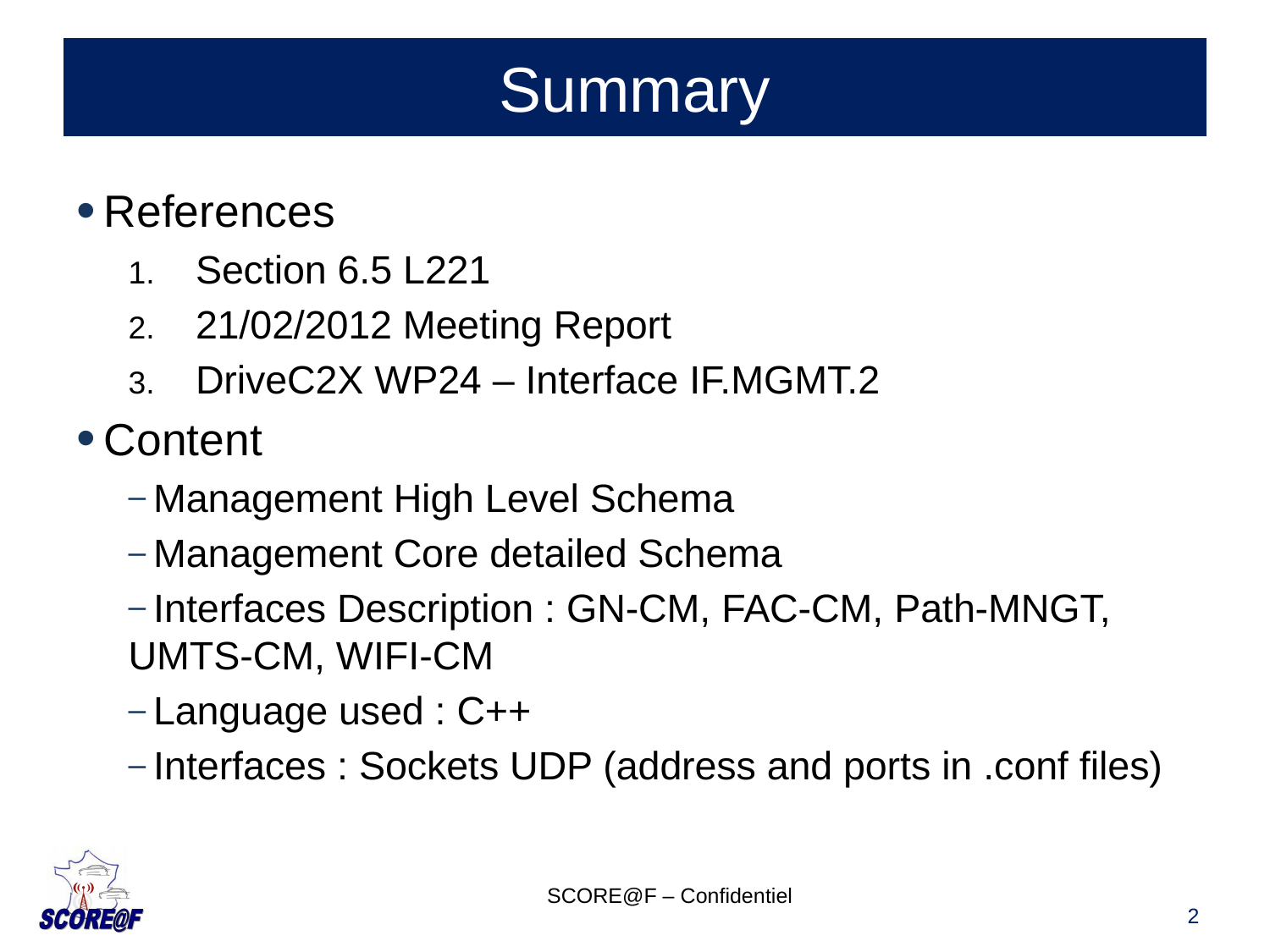

# Summary
 References
Section 6.5 L221
21/02/2012 Meeting Report
DriveC2X WP24 – Interface IF.MGMT.2
 Content
 Management High Level Schema
 Management Core detailed Schema
 Interfaces Description : GN-CM, FAC-CM, Path-MNGT, UMTS-CM, WIFI-CM
 Language used : C++
 Interfaces : Sockets UDP (address and ports in .conf files)